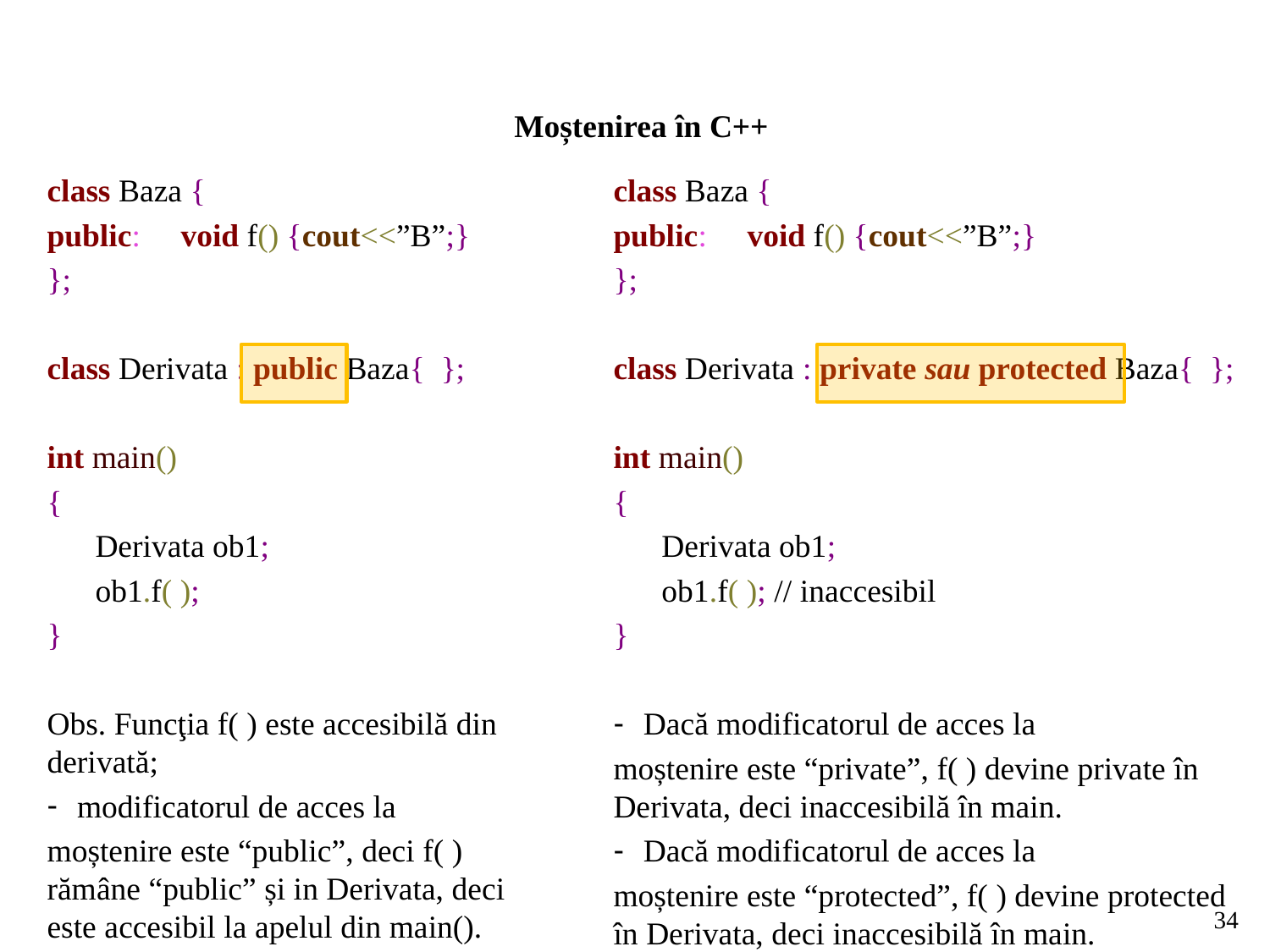

Moștenirea în C++
class Baza {
public:     void f() {cout<<”B”;}
};

class Derivata : public Baza{  };

int main()
{
      Derivata ob1;
      ob1.f( );
}

Obs. Funcţia f( ) este accesibilă din derivată;
modificatorul de acces la
moștenire este “public”, deci f( ) rămâne “public” și in Derivata, deci este accesibil la apelul din main().

class Baza {
public:     void f() {cout<<”B”;}
};

class Derivata : private sau protected Baza{  };

int main()
{
      Derivata ob1;
      ob1.f( ); // inaccesibil
}

Dacă modificatorul de acces la
moștenire este “private”, f( ) devine private în Derivata, deci inaccesibilă în main.
Dacă modificatorul de acces la
moștenire este “protected”, f( ) devine protected în Derivata, deci inaccesibilă în main.

34